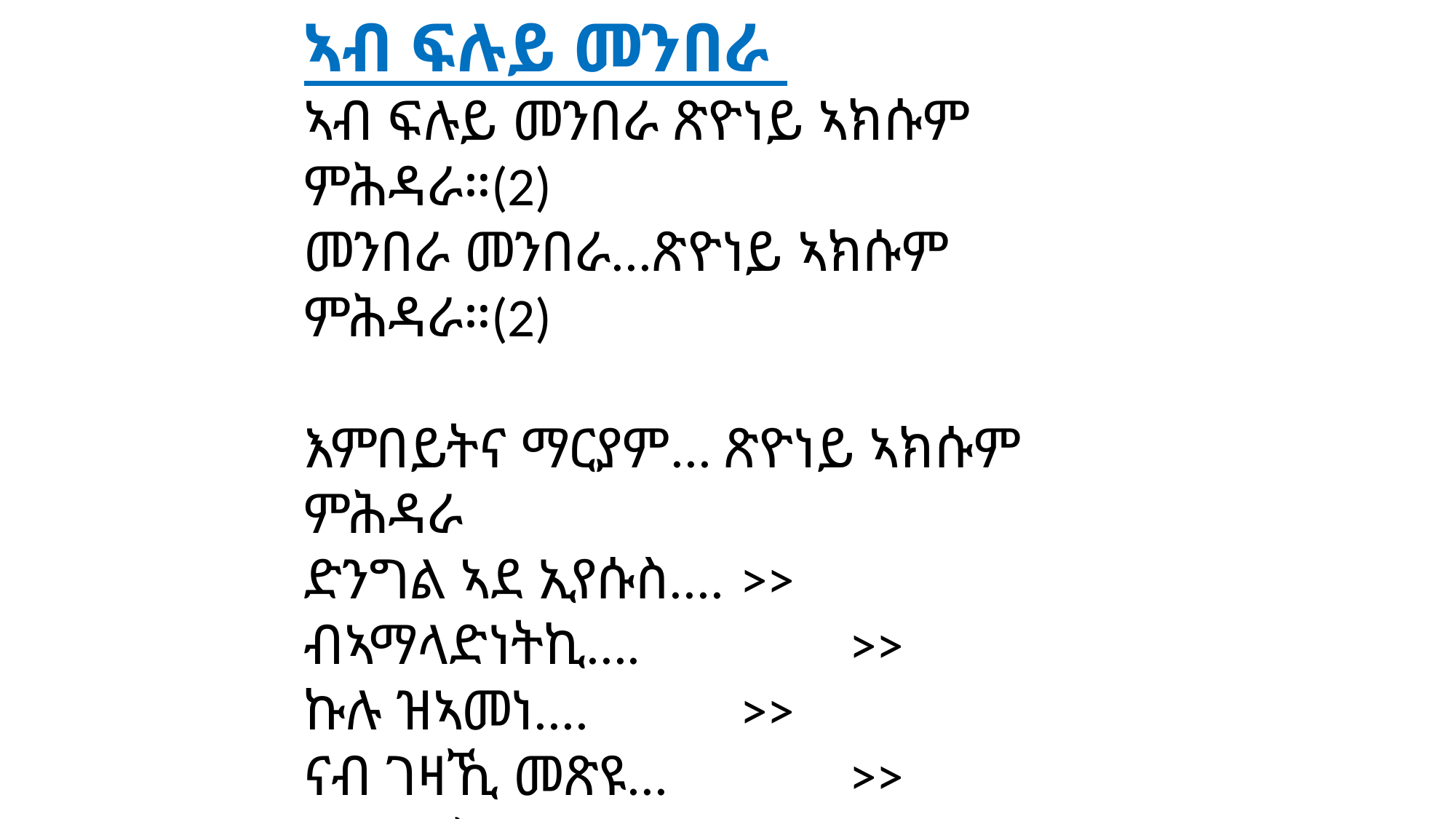

ኣብ ፍሉይ መንበራ
ኣብ ፍሉይ መንበራ ጽዮነይ ኣክሱም ምሕዳራ።(2)
መንበራ መንበራ...ጽዮነይ ኣክሱም ምሕዳራ።(2)

እምበይትና ማርያም... ጽዮነይ ኣክሱም ምሕዳራ
ድንግል ኣደ ኢየሱስ.... 	>>
ብኣማላድነትኪ....		>>
ኩሉ ዝኣመነ....		>>
ናብ ገዛኺ መጽዩ...		>>
ንዝተማሕጸነ...		>>
ኩሉ ረኺቡዎ....		>>
ስምኪ እናመስገነ....	>>